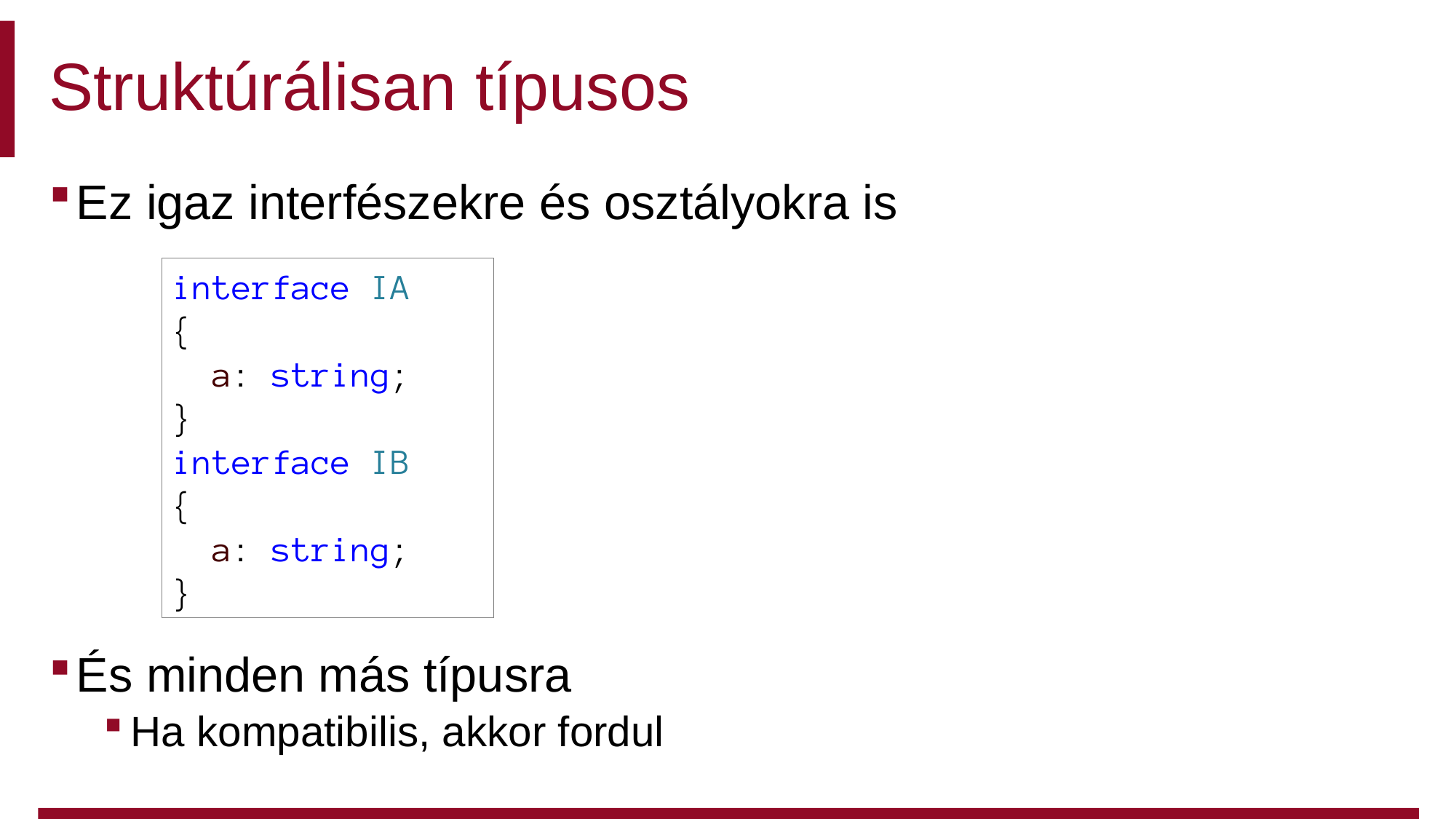

# Struktúrálisan típusos
Ez igaz interfészekre és osztályokra is

És minden más típusra
Ha kompatibilis, akkor fordul

interface IA
{
  a: string;
}
interface IB
{
  a: string;
}